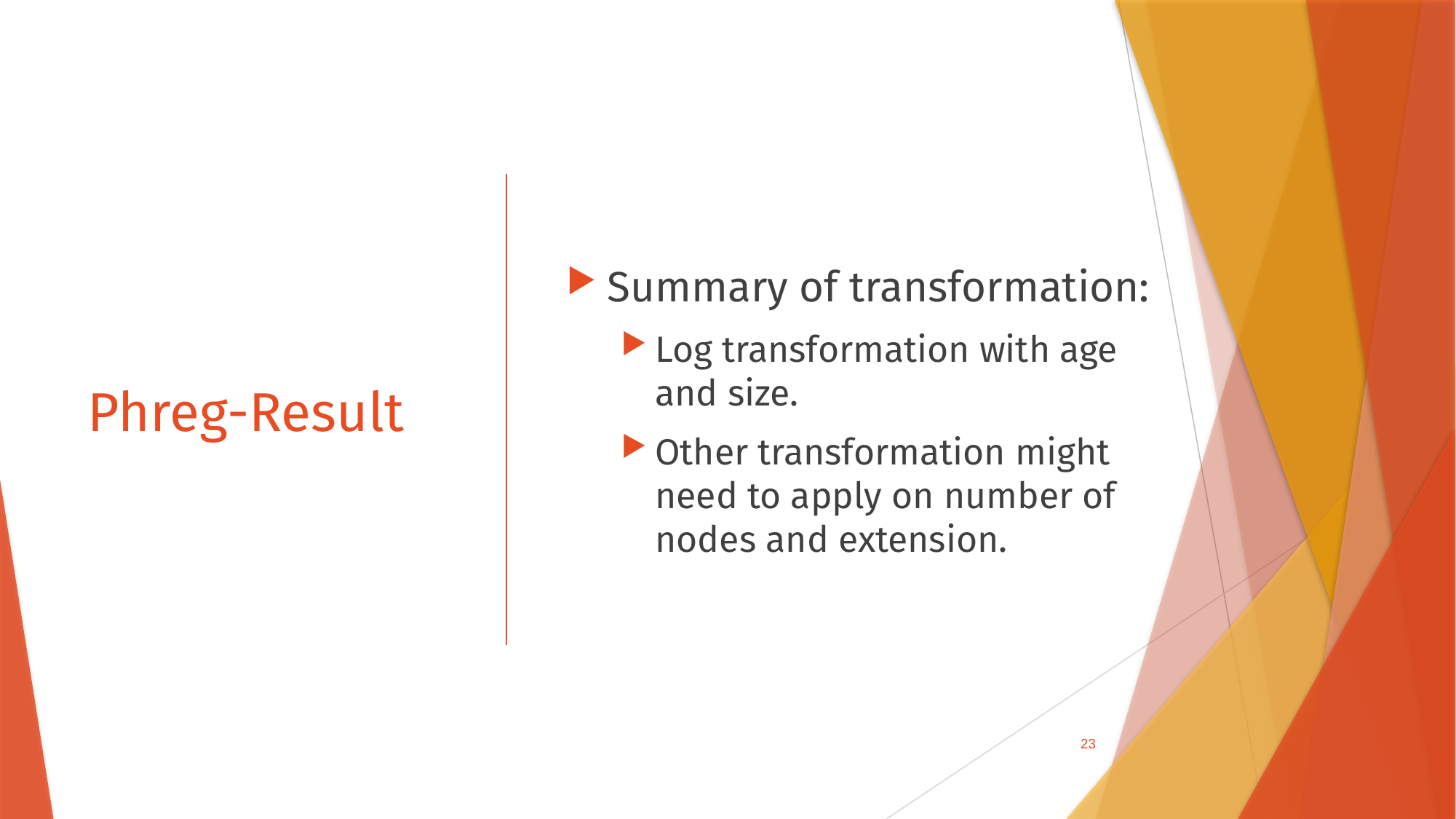

# Phreg-Result
Summary of transformation:
Log transformation with age and size.
Other transformation might need to apply on number of nodes and extension.
23